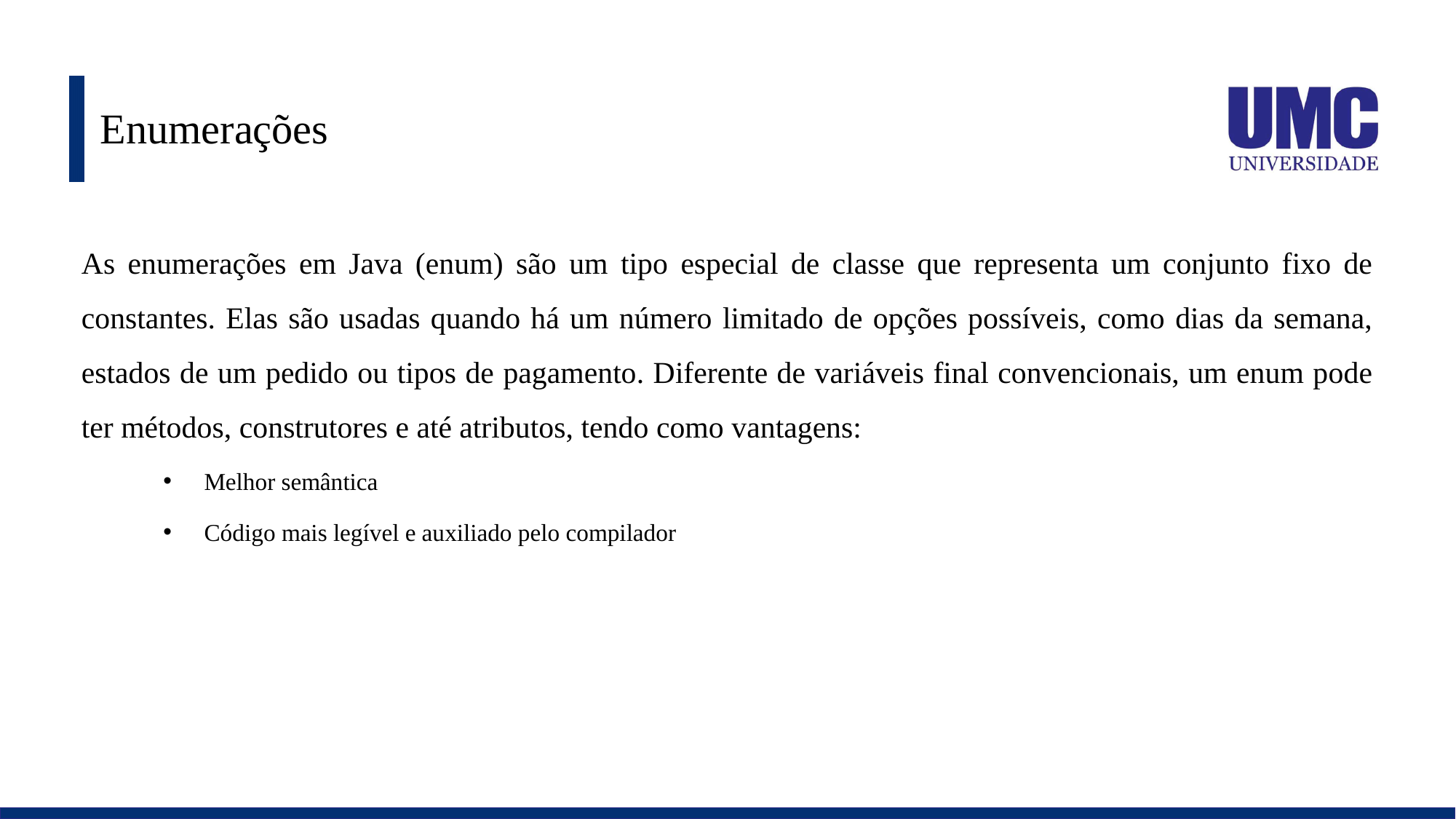

# Enumerações
As enumerações em Java (enum) são um tipo especial de classe que representa um conjunto fixo de constantes. Elas são usadas quando há um número limitado de opções possíveis, como dias da semana, estados de um pedido ou tipos de pagamento. Diferente de variáveis final convencionais, um enum pode ter métodos, construtores e até atributos, tendo como vantagens:
Melhor semântica
Código mais legível e auxiliado pelo compilador